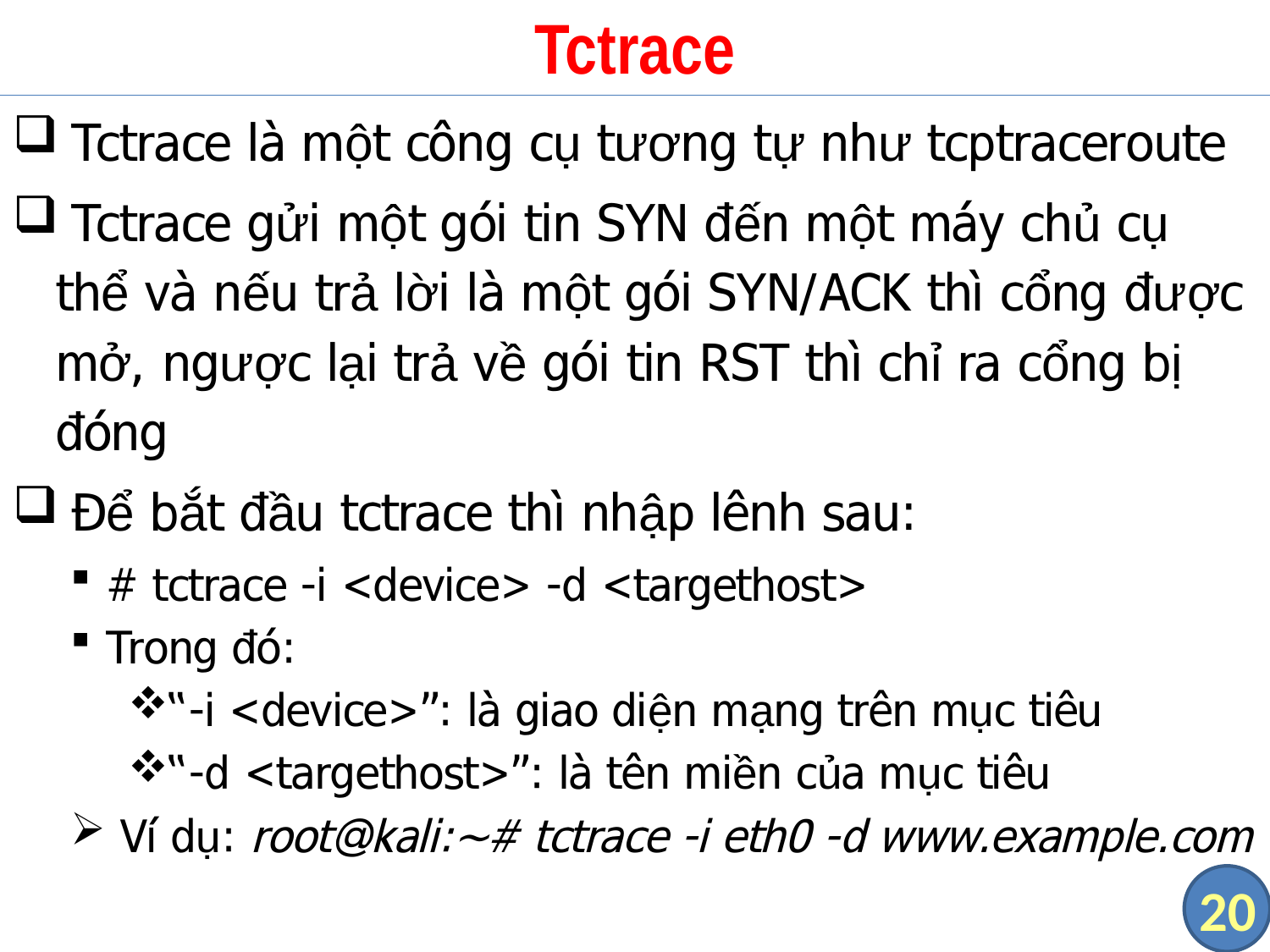

# Tctrace
 Tctrace là một công cụ tương tự như tcptraceroute
 Tctrace gửi một gói tin SYN đến một máy chủ cụ thể và nếu trả lời là một gói SYN/ACK thì cổng được mở, ngược lại trả về gói tin RST thì chỉ ra cổng bị đóng
 Để bắt đầu tctrace thì nhập lênh sau:
# tctrace -i <device> -d <targethost>
Trong đó:
 “-i <device>”: là giao diện mạng trên mục tiêu
 “-d <targethost>”: là tên miền của mục tiêu
 Ví dụ: root@kali:~# tctrace -i eth0 -d www.example.com

20